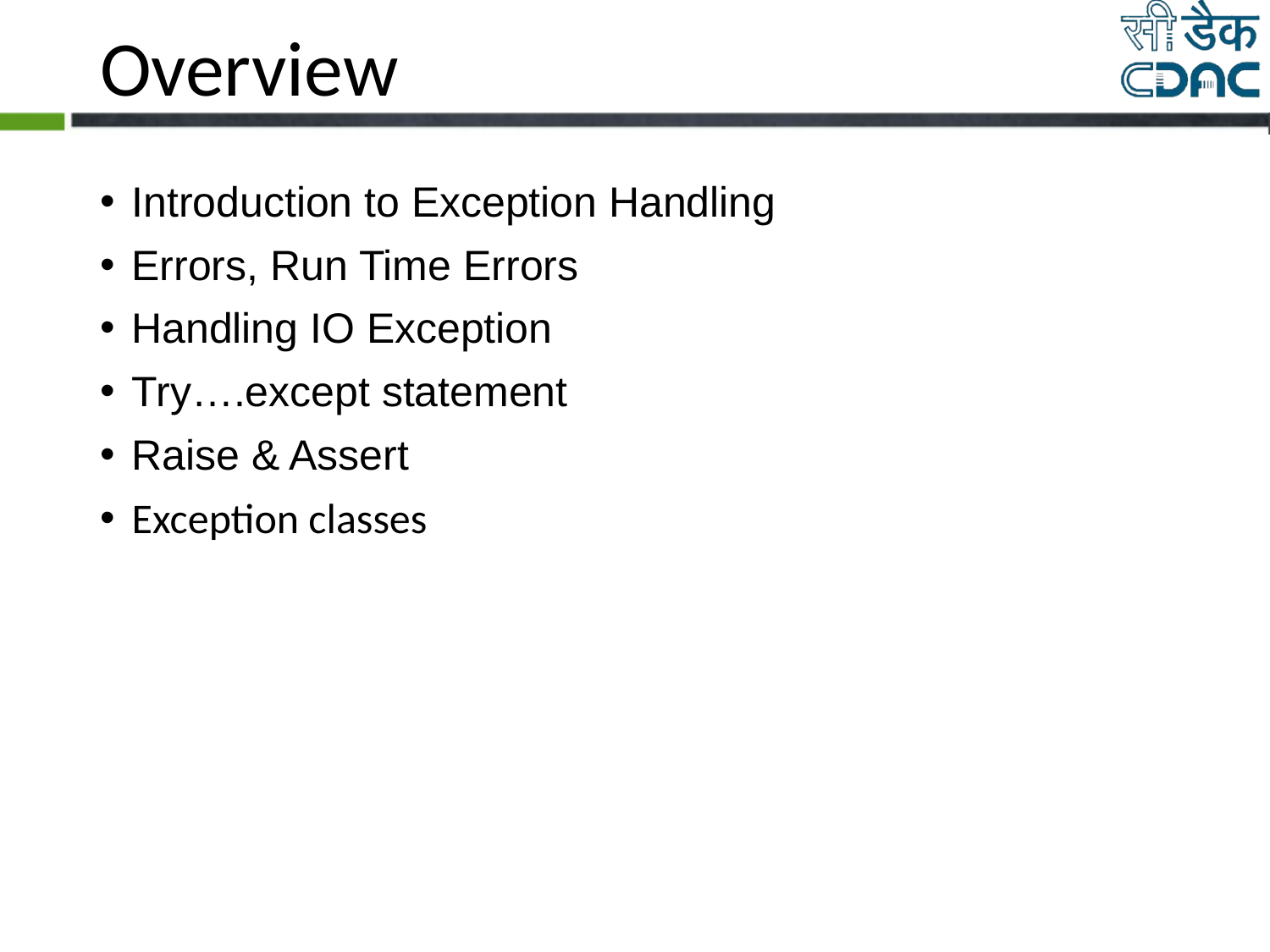

# Overview
Introduction to Exception Handling
Errors, Run Time Errors
Handling IO Exception
Try….except statement
Raise & Assert
Exception classes